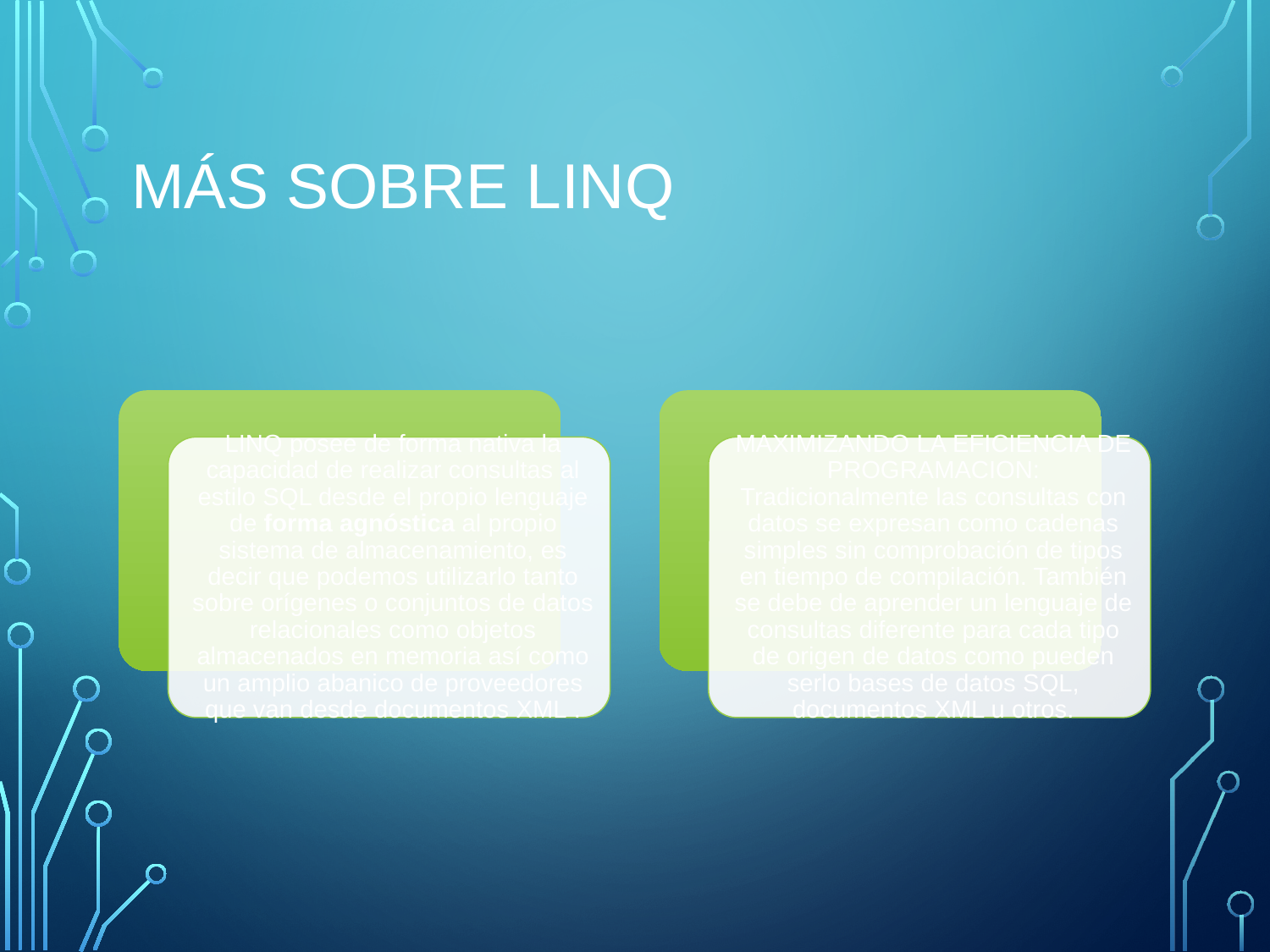

# Más sobre linq
LINQ posee de forma nativa la capacidad de realizar consultas al estilo SQL desde el propio lenguaje de forma agnóstica al propio sistema de almacenamiento, es decir que podemos utilizarlo tanto sobre orígenes o conjuntos de datos relacionales como objetos almacenados en memoria así como un amplio abanico de proveedores que van desde documentos XML .
MAXIMIZANDO LA EFICIENCIA DE PROGRAMACION: Tradicionalmente las consultas con datos se expresan como cadenas simples sin comprobación de tipos en tiempo de compilación. También se debe de aprender un lenguaje de consultas diferente para cada tipo de origen de datos como pueden serlo bases de datos SQL, documentos XML u otros.